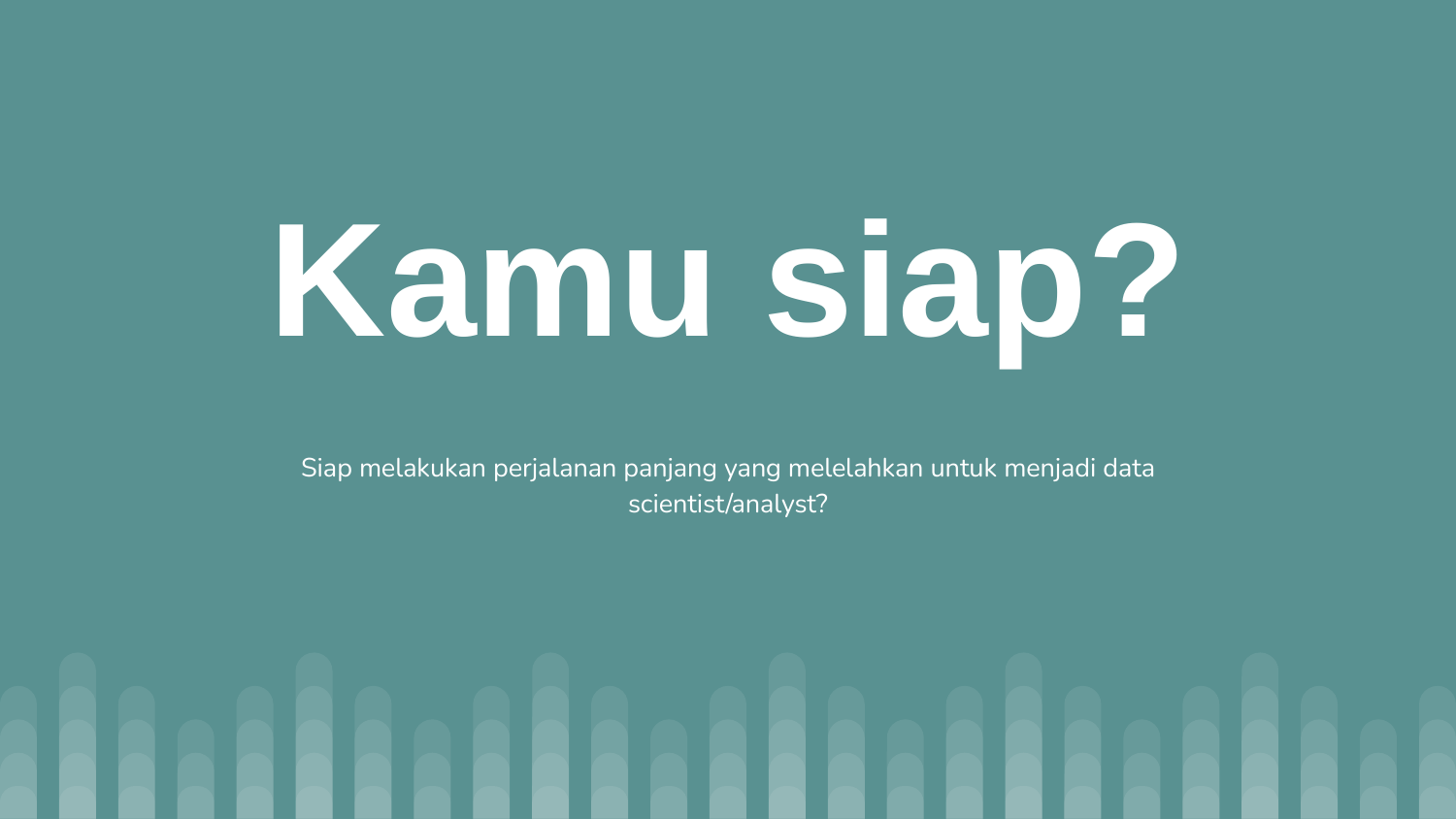

# Kamu siap?
Siap melakukan perjalanan panjang yang melelahkan untuk menjadi data scientist/analyst?